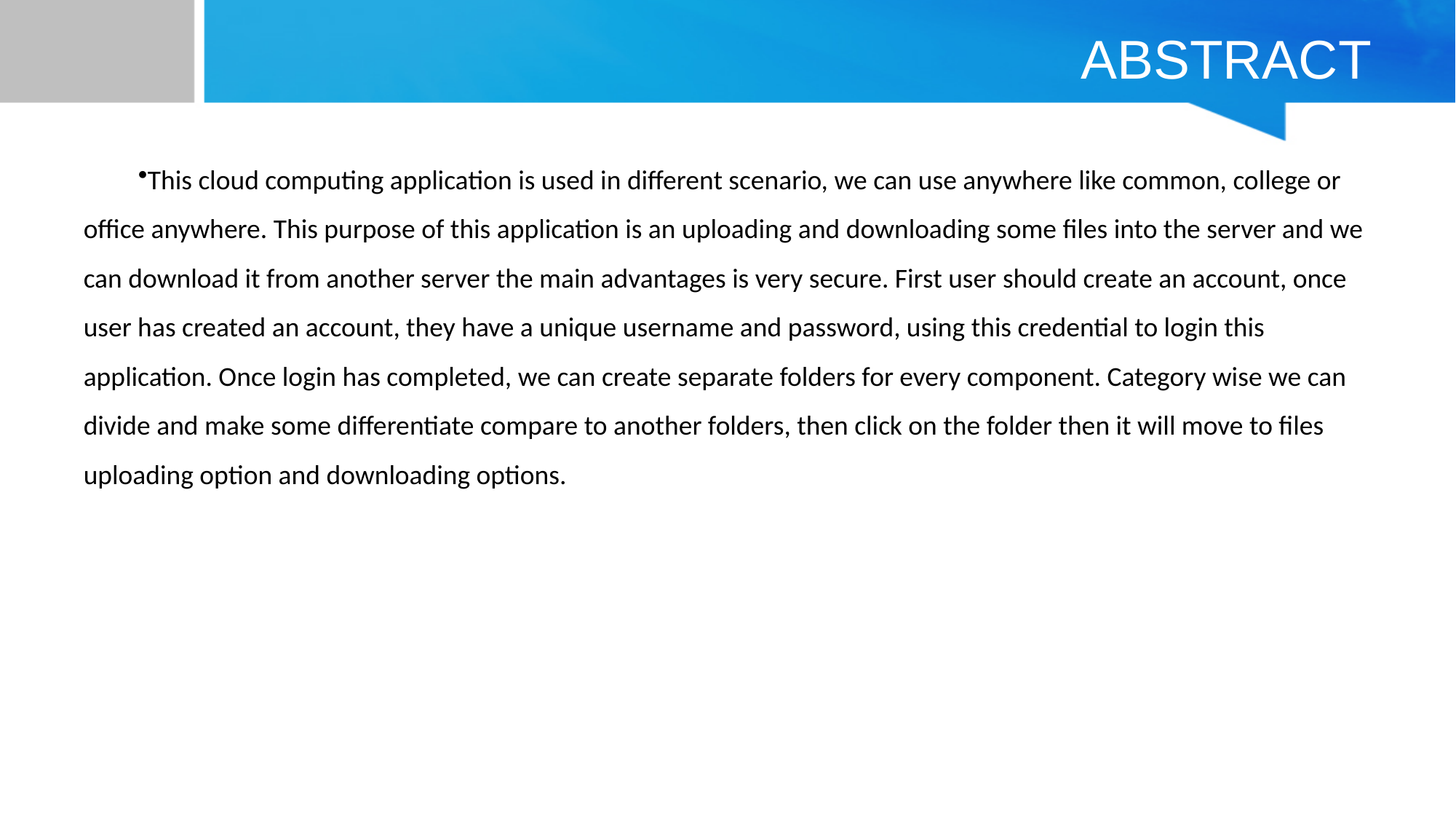

# ABSTRACT
This cloud computing application is used in different scenario, we can use anywhere like common, college or office anywhere. This purpose of this application is an uploading and downloading some files into the server and we can download it from another server the main advantages is very secure. First user should create an account, once user has created an account, they have a unique username and password, using this credential to login this application. Once login has completed, we can create separate folders for every component. Category wise we can divide and make some differentiate compare to another folders, then click on the folder then it will move to files uploading option and downloading options.